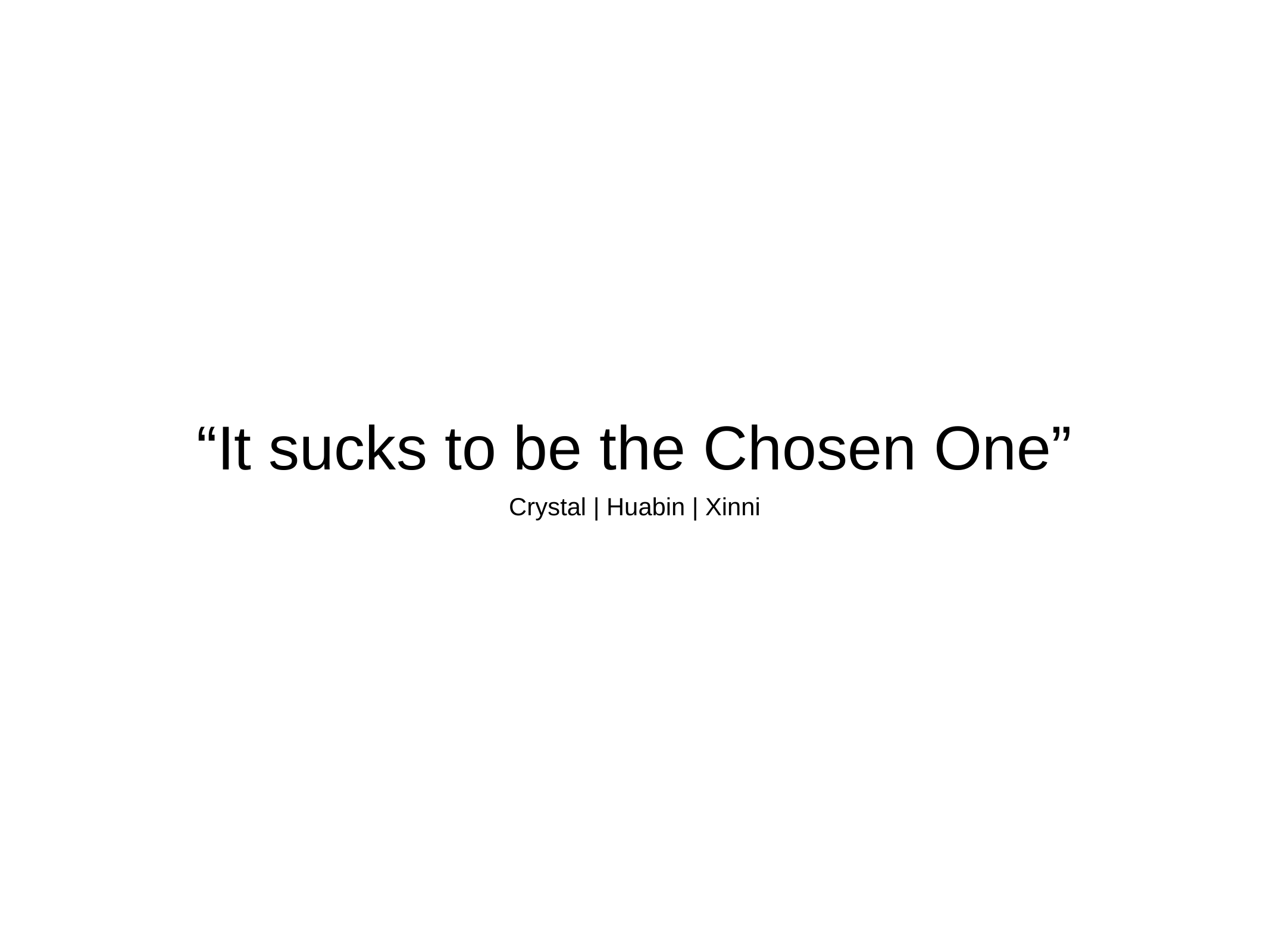

# “It sucks to be the Chosen One”
Crystal | Huabin | Xinni